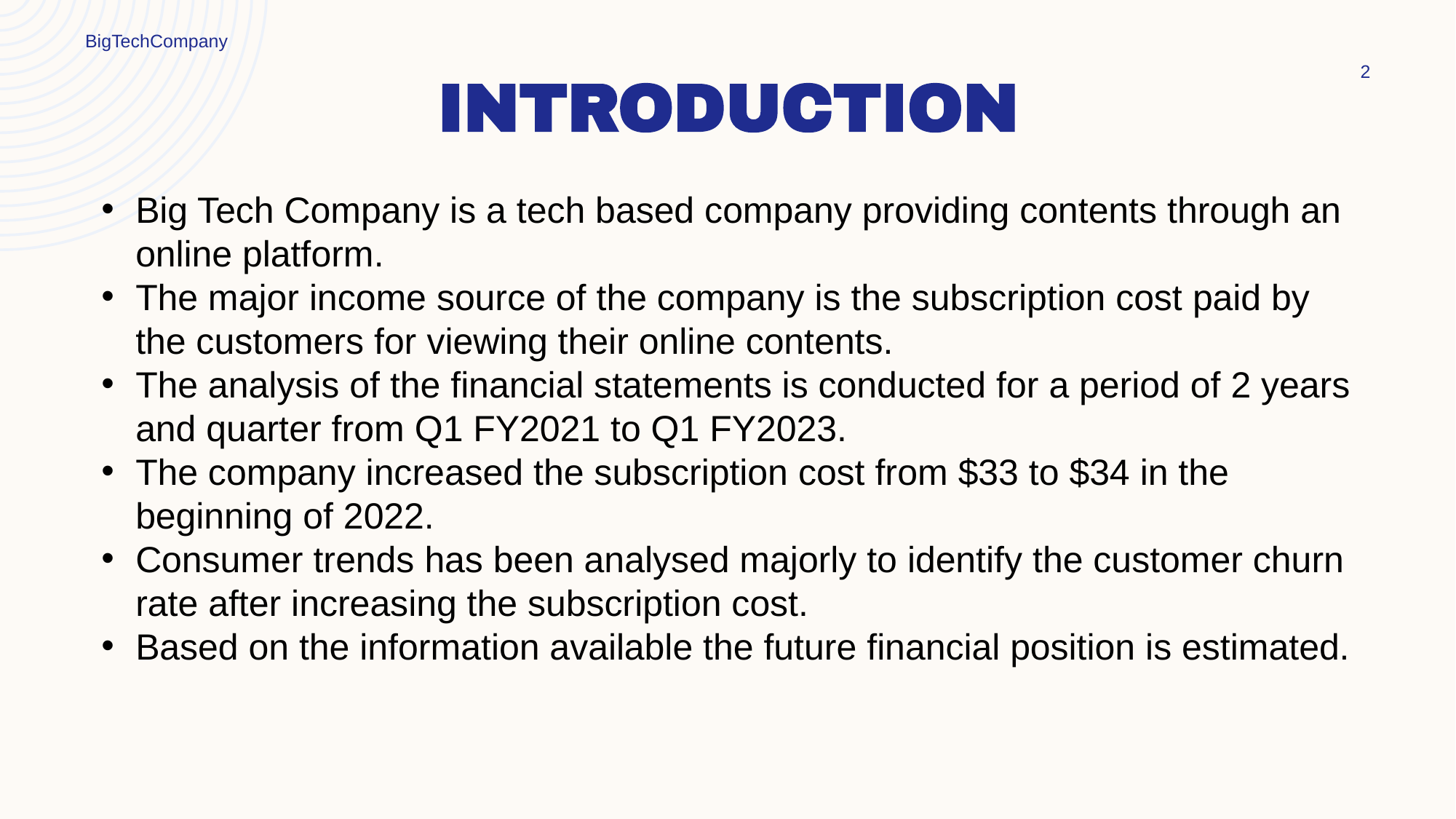

BigTechCompany
2
# INTRODUCTION
Big Tech Company is a tech based company providing contents through an online platform.
The major income source of the company is the subscription cost paid by the customers for viewing their online contents.
The analysis of the financial statements is conducted for a period of 2 years and quarter from Q1 FY2021 to Q1 FY2023.
The company increased the subscription cost from $33 to $34 in the beginning of 2022.
Consumer trends has been analysed majorly to identify the customer churn rate after increasing the subscription cost.
Based on the information available the future financial position is estimated.